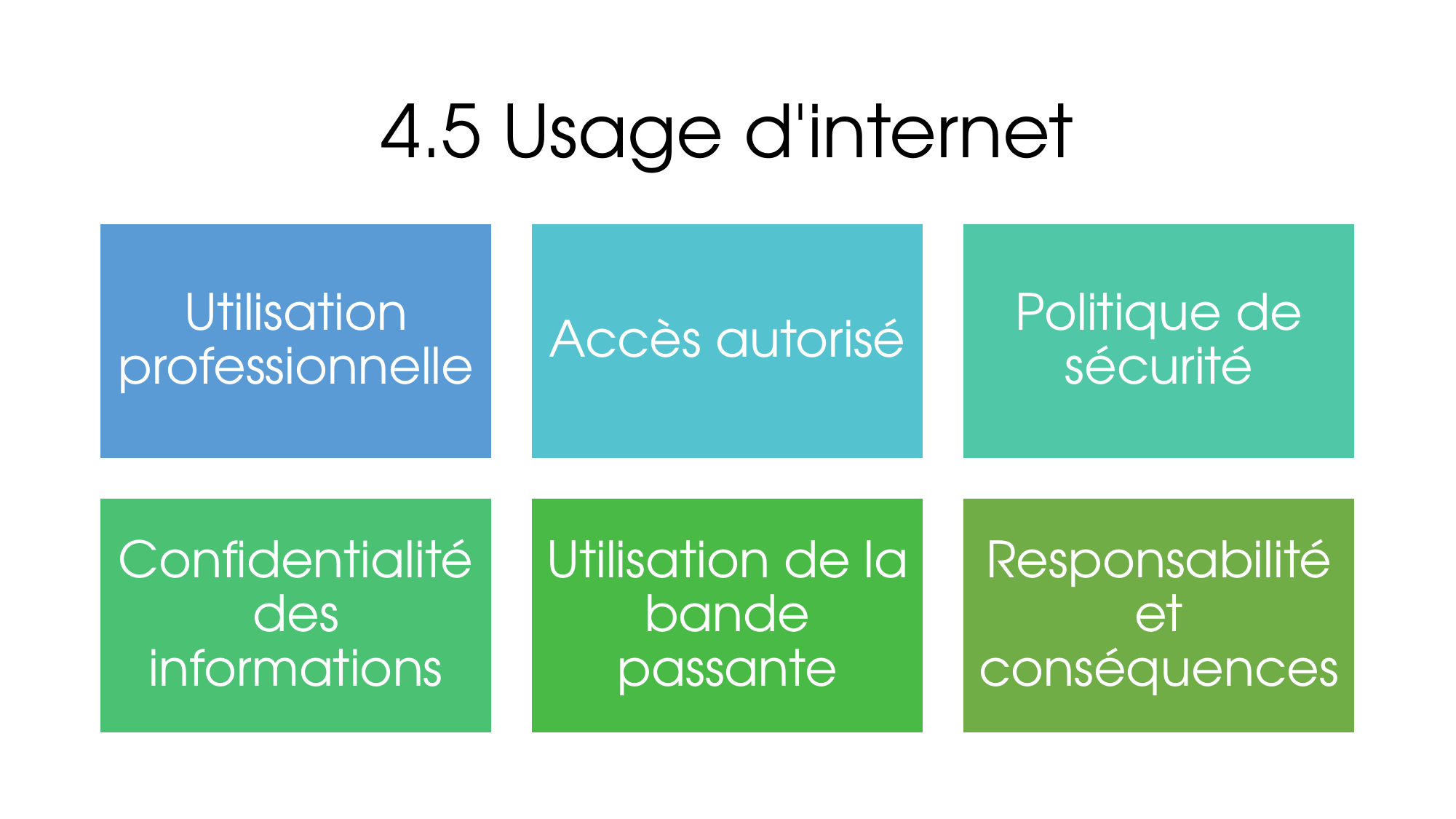

# 4.5 Usage d'internet
Utilisation professionnelle
Accès autorisé
Politique de sécurité
Confidentialité des informations
Utilisation de la bande passante
Responsabilité et conséquences